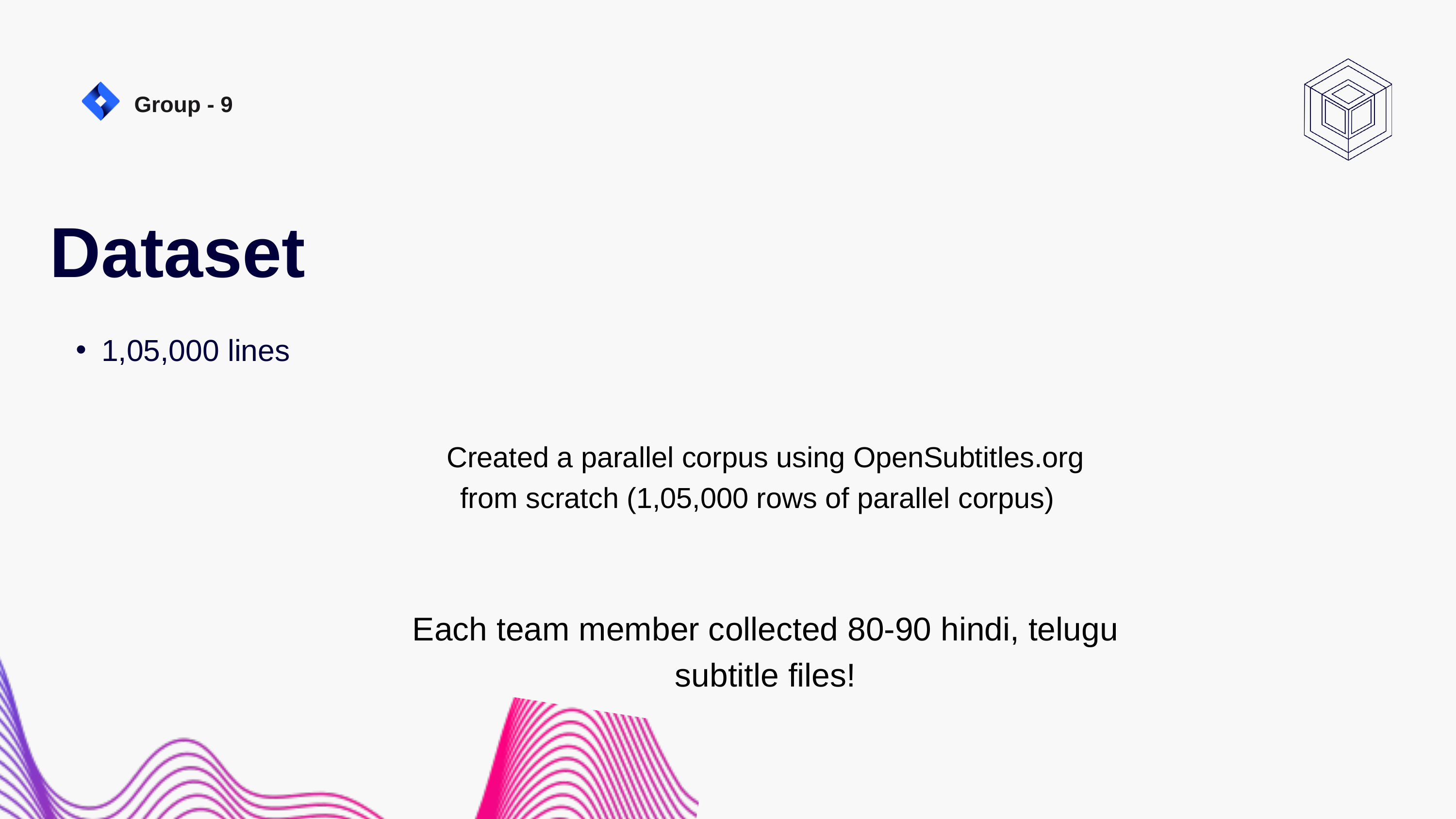

Group - 9
Dataset
1,05,000 lines
Created a parallel corpus using OpenSubtitles.org from scratch (1,05,000 rows of parallel corpus)
Each team member collected 80-90 hindi, telugu subtitle files!